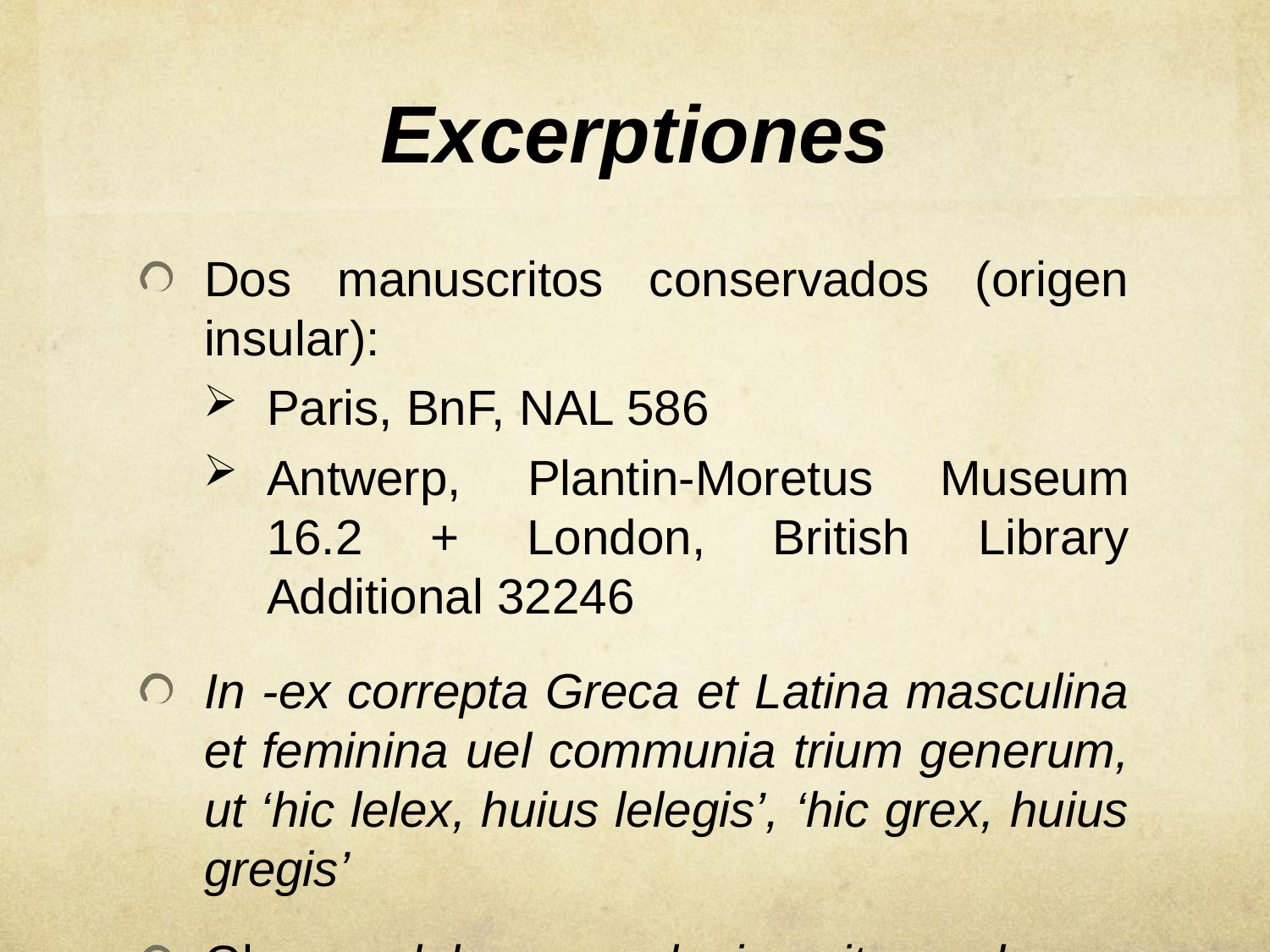

# Excerptiones
Dos manuscritos conservados (origen insular):
Paris, BnF, NAL 586
Antwerp, Plantin-Moretus Museum 16.2 + London, British Library Additional 32246
In -ex correpta Greca et Latina masculina et feminina uel communia trium generum, ut ‘hic lelex, huius lelegis’, ‘hic grex, huius gregis’
Glosa: lelex – legisperitus, legem obseruans